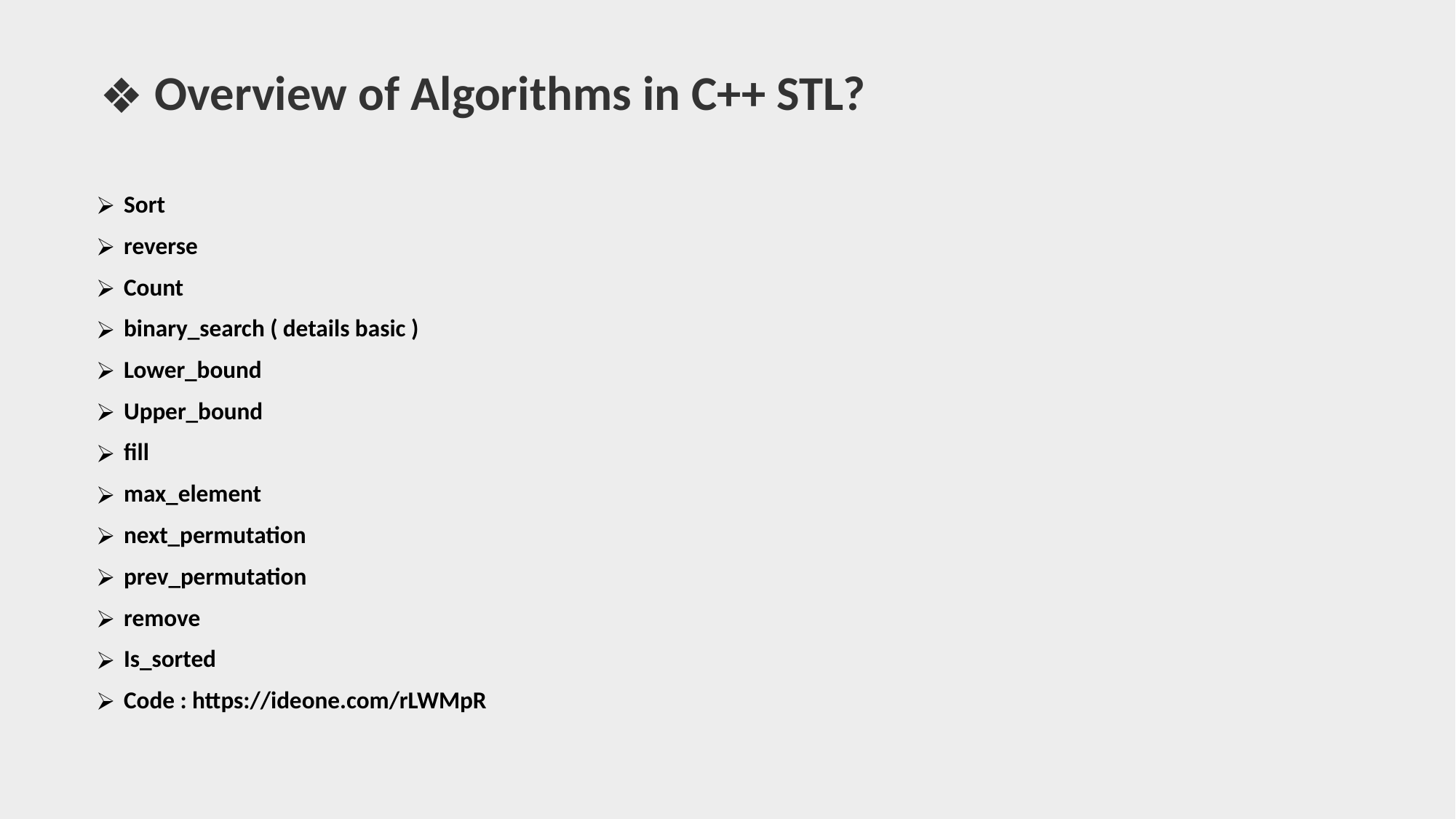

# Overview of Algorithms in C++ STL?

Sort
reverse
Count
binary_search ( details basic )
Lower_bound
Upper_bound
fill
max_element
next_permutation
prev_permutation
remove
Is_sorted
Code : https://ideone.com/rLWMpR